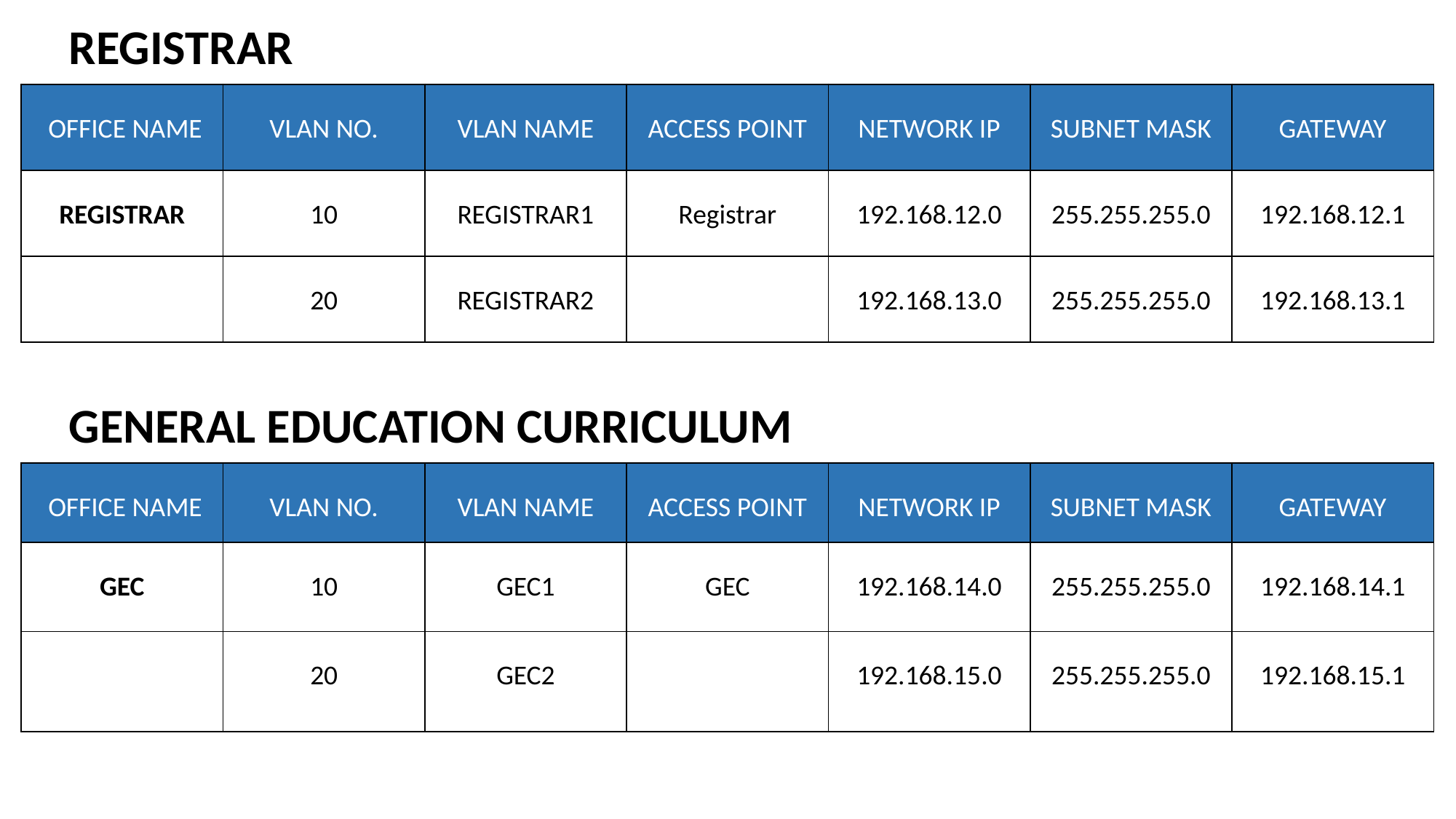

REGISTRAR
| OFFICE NAME | VLAN NO. | VLAN NAME | ACCESS POINT | NETWORK IP | SUBNET MASK | GATEWAY |
| --- | --- | --- | --- | --- | --- | --- |
| REGISTRAR | 10 | REGISTRAR1 | Registrar | 192.168.12.0 | 255.255.255.0 | 192.168.12.1 |
|  | 20 | REGISTRAR2 |  | 192.168.13.0 | 255.255.255.0 | 192.168.13.1 |
GENERAL EDUCATION CURRICULUM
| OFFICE NAME | VLAN NO. | VLAN NAME | ACCESS POINT | NETWORK IP | SUBNET MASK | GATEWAY |
| --- | --- | --- | --- | --- | --- | --- |
| GEC | 10 | GEC1 | GEC | 192.168.14.0 | 255.255.255.0 | 192.168.14.1 |
|  | 20 | GEC2 |  | 192.168.15.0 | 255.255.255.0 | 192.168.15.1 |